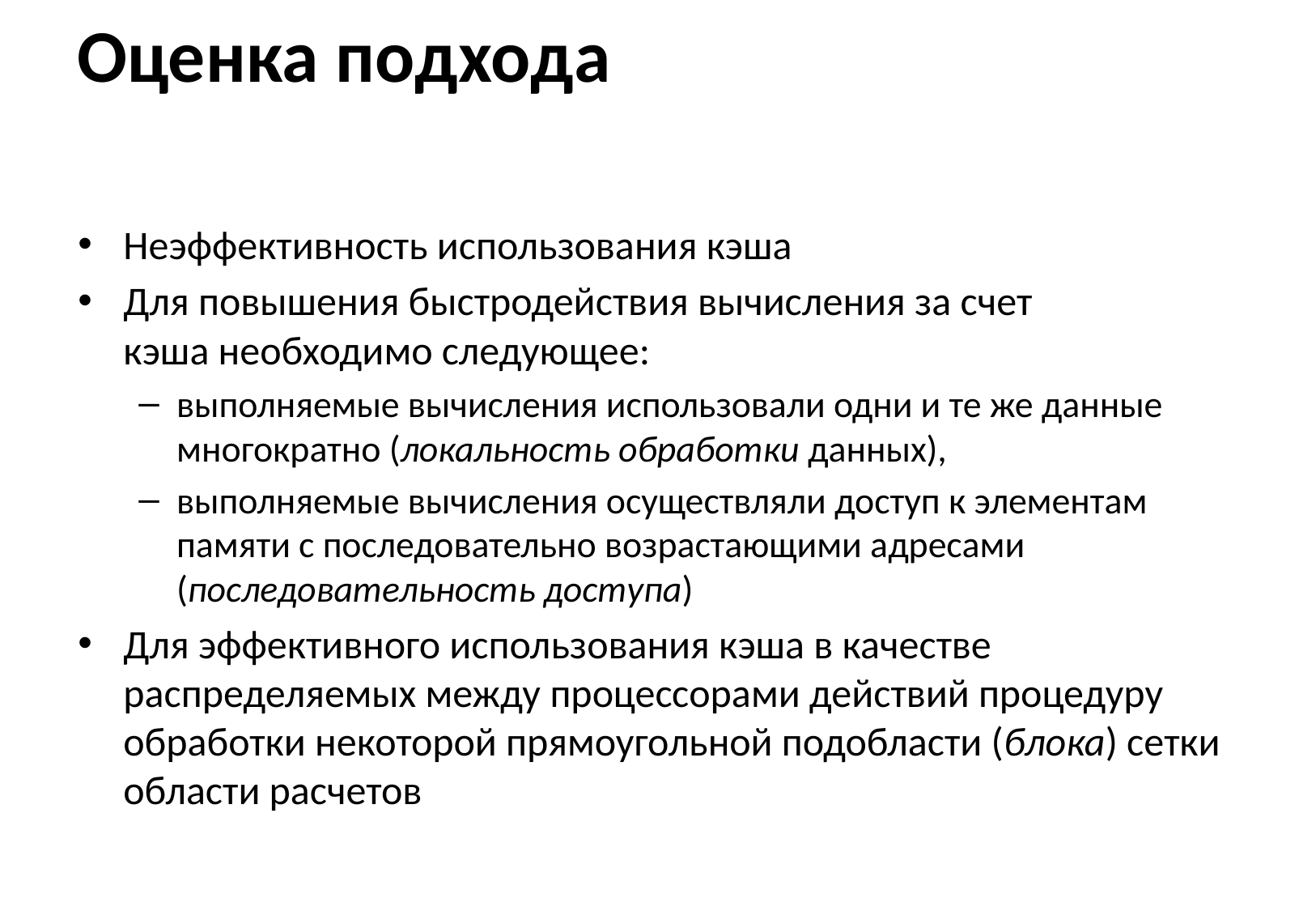

# Оценка подхода
Неэффективность использования кэша
Для повышения быстродействия вычисления за счет
кэша необходимо следующее:
выполняемые вычисления использовали одни и те же данные многократно (локальность обработки данных),
выполняемые вычисления осуществляли доступ к элементам памяти с последовательно возрастающими адресами (последовательность доступа)
Для эффективного использования кэша в качестве распределяемых между процессорами действий процедуру обработки некоторой прямоугольной подобласти (блока) сетки области расчетов